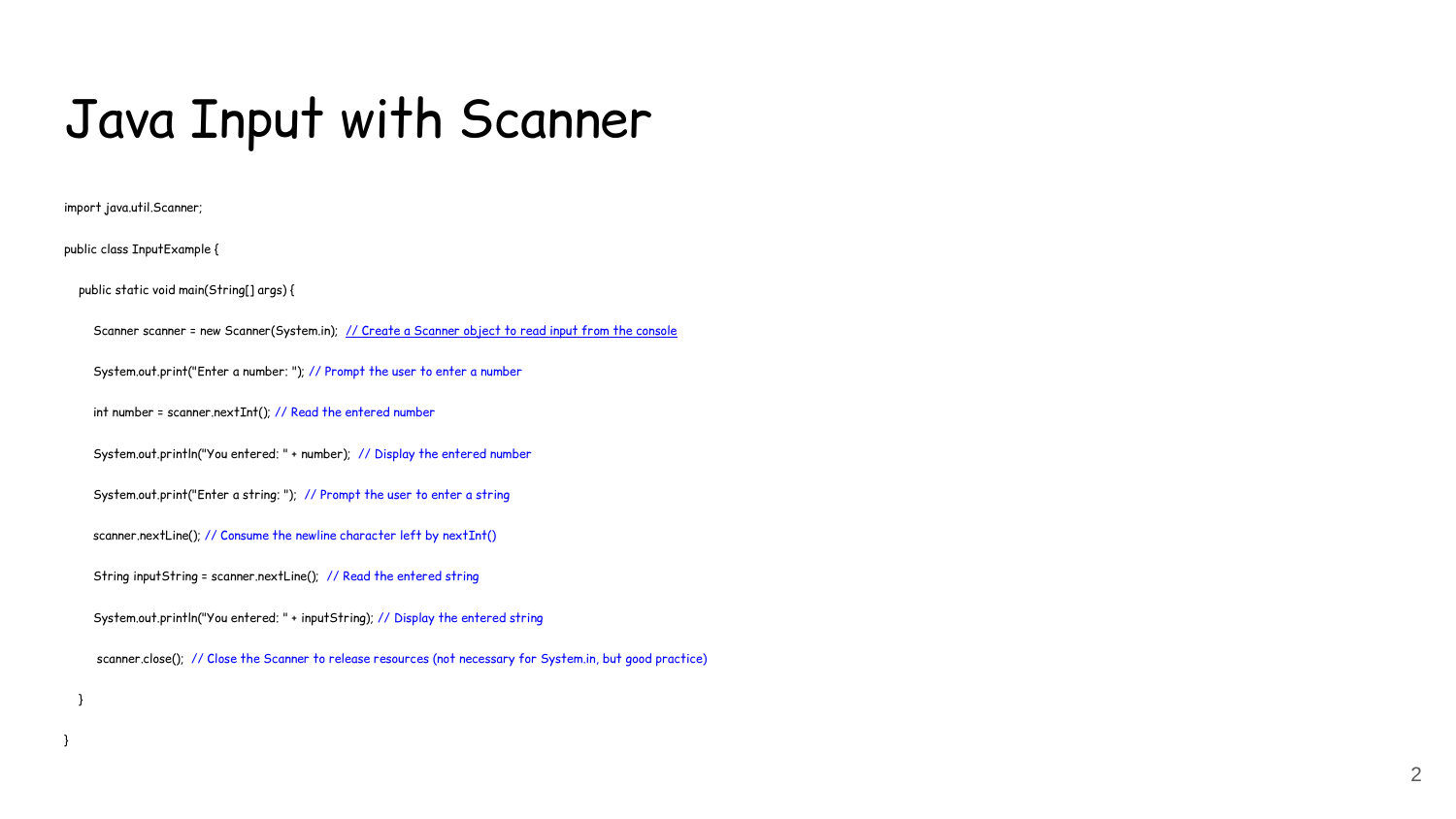

# Java Input with Scanner
import java.util.Scanner;
public class InputExample {
    public static void main(String[] args) {
        Scanner scanner = new Scanner(System.in);  // Create a Scanner object to read input from the console
        System.out.print("Enter a number: "); // Prompt the user to enter a number
        int number = scanner.nextInt(); // Read the entered number
        System.out.println("You entered: " + number);  // Display the entered number
        System.out.print("Enter a string: ");  // Prompt the user to enter a string
        scanner.nextLine(); // Consume the newline character left by nextInt()
        String inputString = scanner.nextLine();  // Read the entered string
        System.out.println("You entered: " + inputString); // Display the entered string
         scanner.close();  // Close the Scanner to release resources (not necessary for System.in, but good practice)
    }
}
2